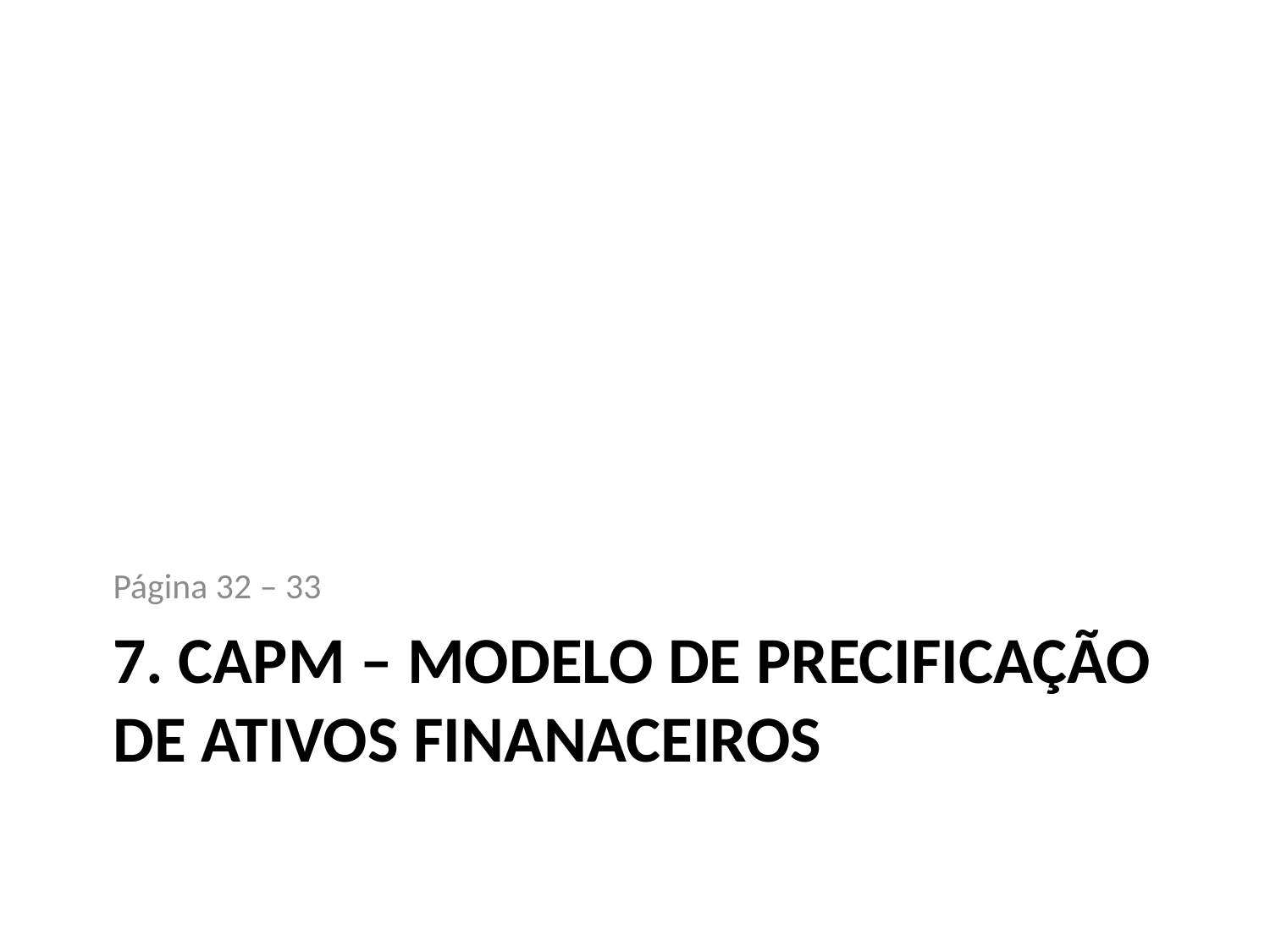

Página 32 – 33
# 7. CAPM – Modelo de precificação de ativos finanaceiros